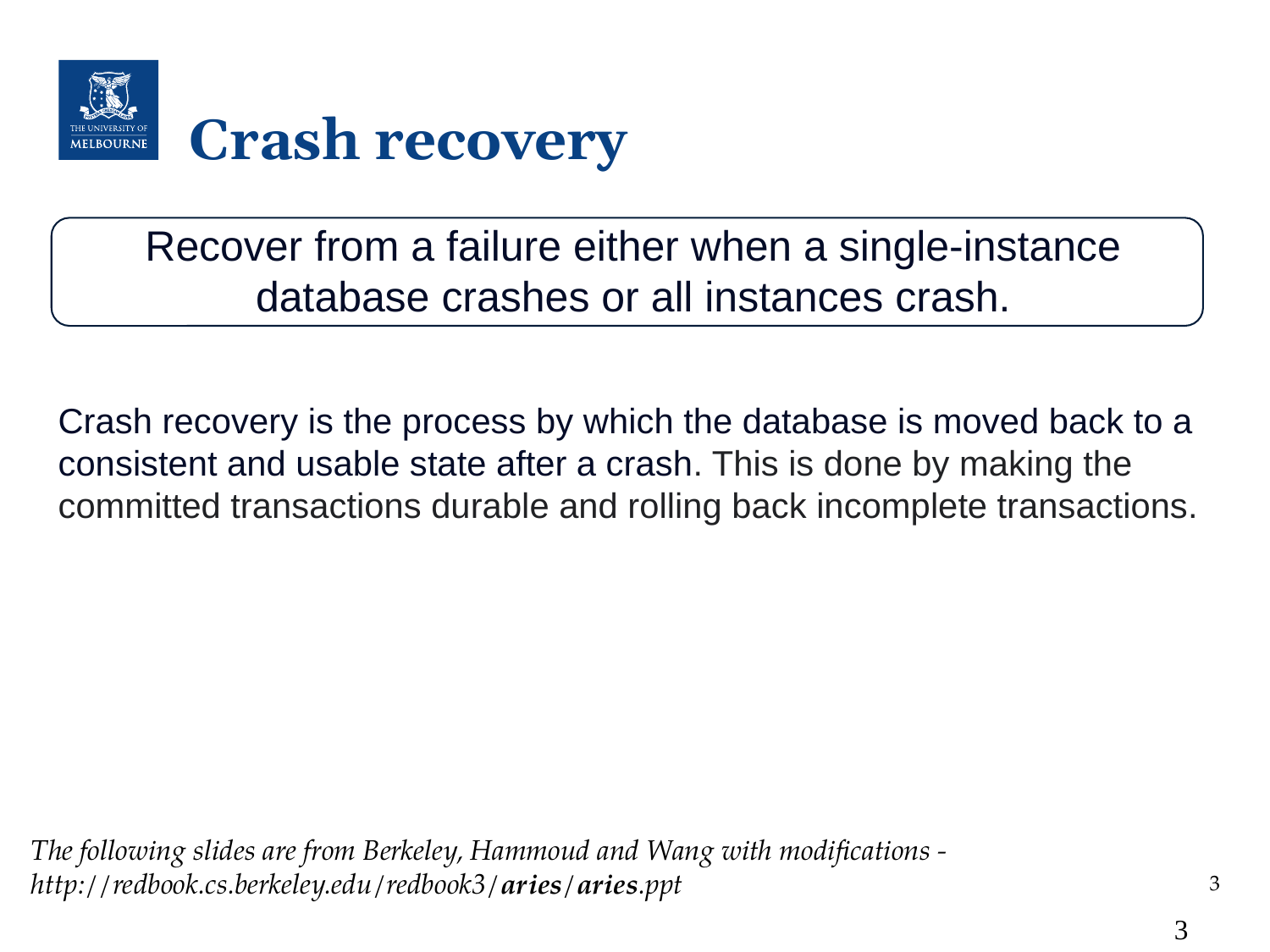

# Crash recovery
Recover from a failure either when a single-instance database crashes or all instances crash.

Crash recovery is the process by which the database is moved back to a consistent and usable state after a crash. This is done by making the committed transactions durable and rolling back incomplete transactions.

The following slides are from Berkeley, Hammoud and Wang with modifications -
http://redbook.cs.berkeley.edu/redbook3/aries/aries.ppt
3